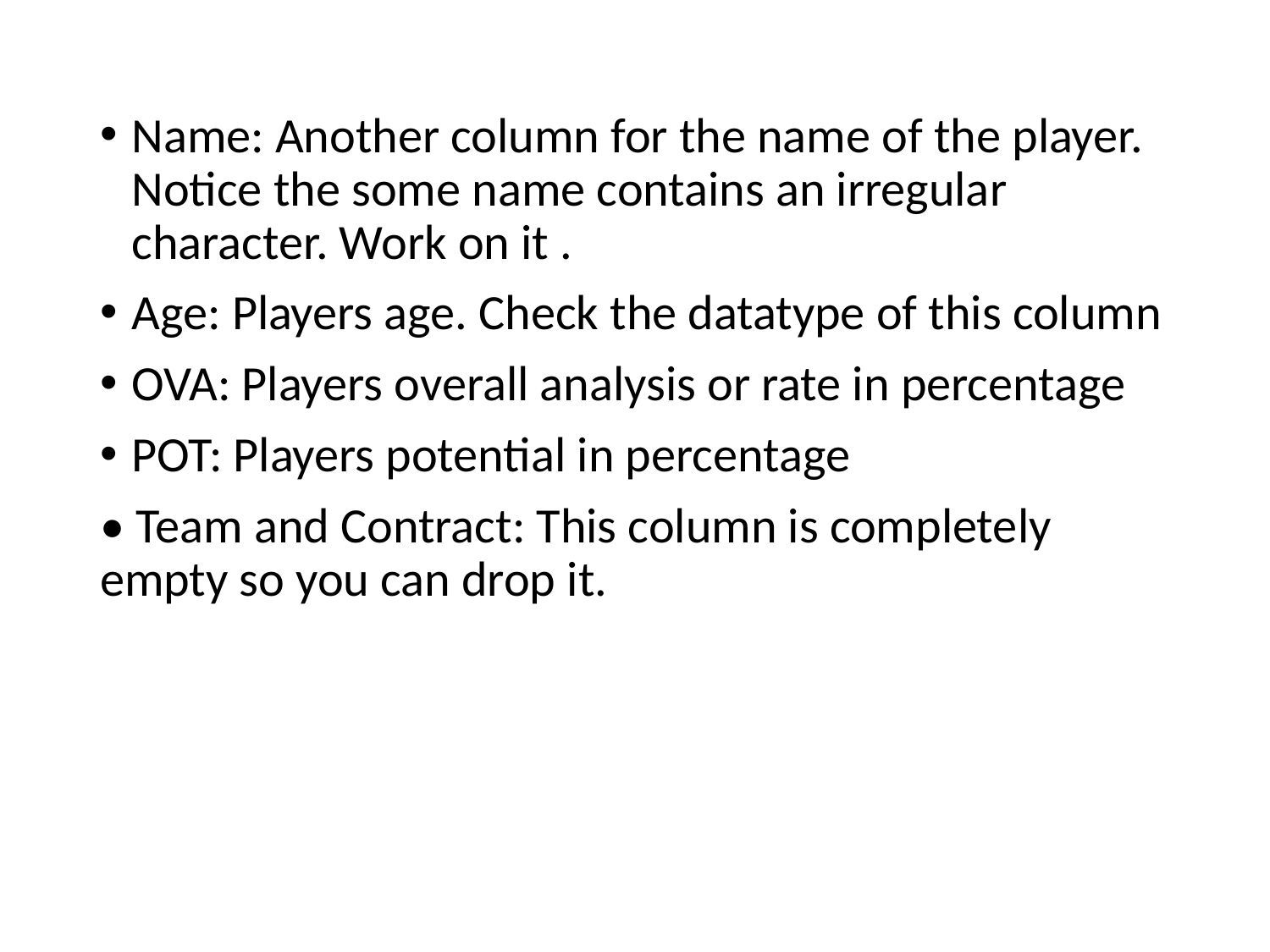

Name: Another column for the name of the player. Notice the some name contains an irregular character. Work on it .
Age: Players age. Check the datatype of this column
OVA: Players overall analysis or rate in percentage
POT: Players potential in percentage
• Team and Contract: This column is completely empty so you can drop it.